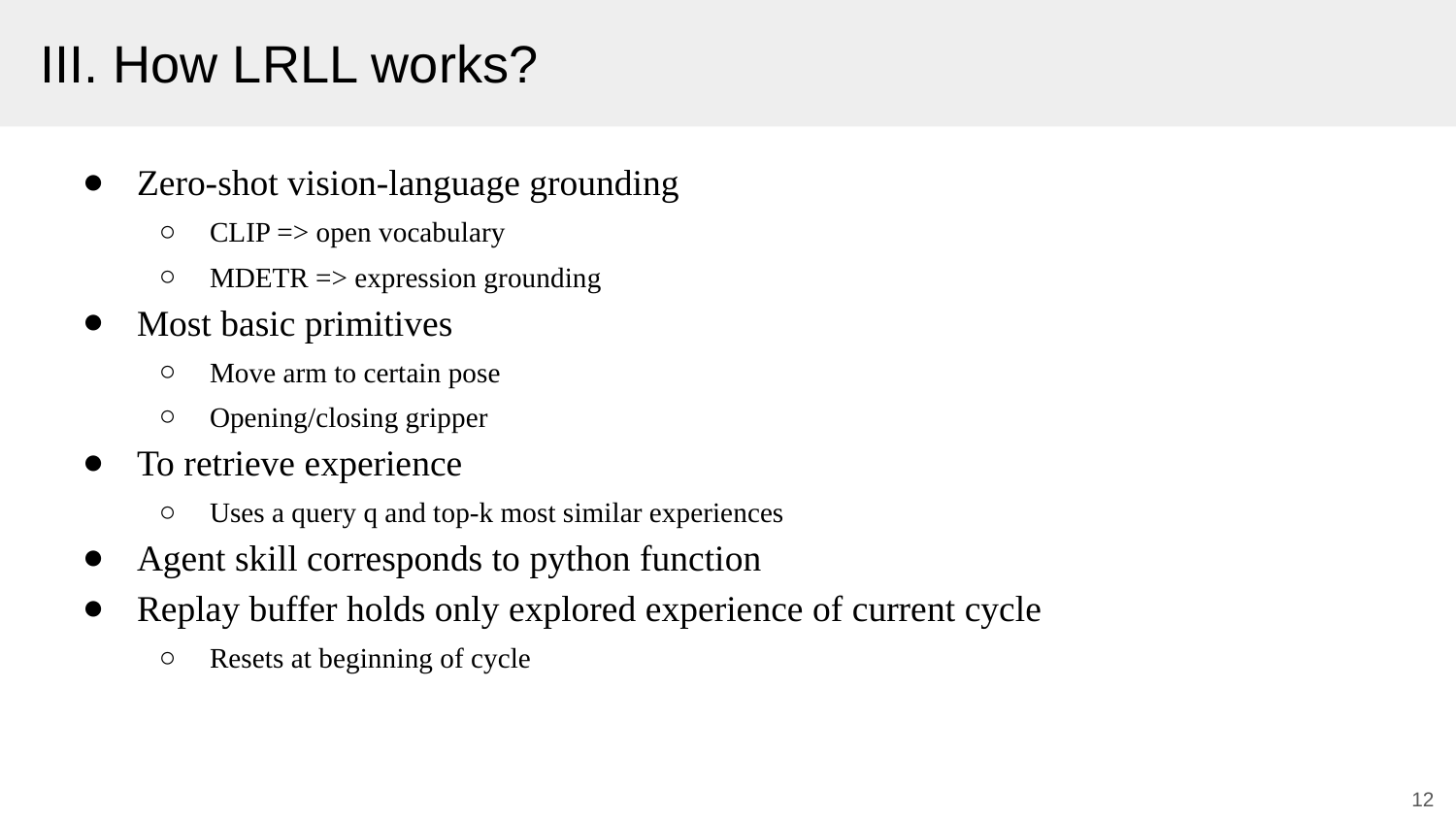

# III. How LRLL works?
Zero-shot vision-language grounding
CLIP => open vocabulary
MDETR => expression grounding
Most basic primitives
Move arm to certain pose
Opening/closing gripper
To retrieve experience
Uses a query q and top-k most similar experiences
Agent skill corresponds to python function
Replay buffer holds only explored experience of current cycle
Resets at beginning of cycle

12
12